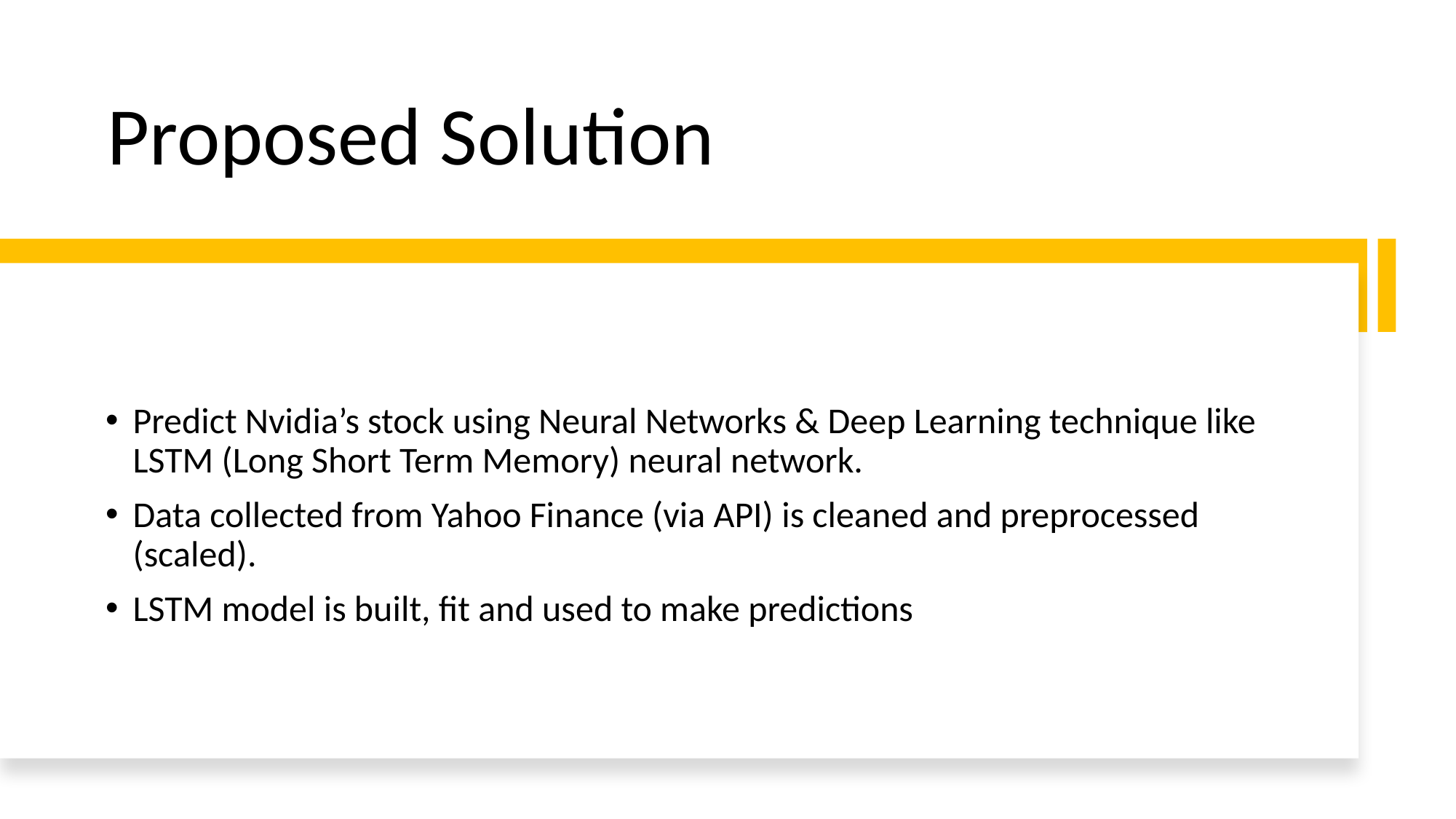

# Proposed Solution

Predict Nvidia’s stock using Neural Networks & Deep Learning technique like LSTM (Long Short Term Memory) neural network.
Data collected from Yahoo Finance (via API) is cleaned and preprocessed (scaled).
LSTM model is built, fit and used to make predictions